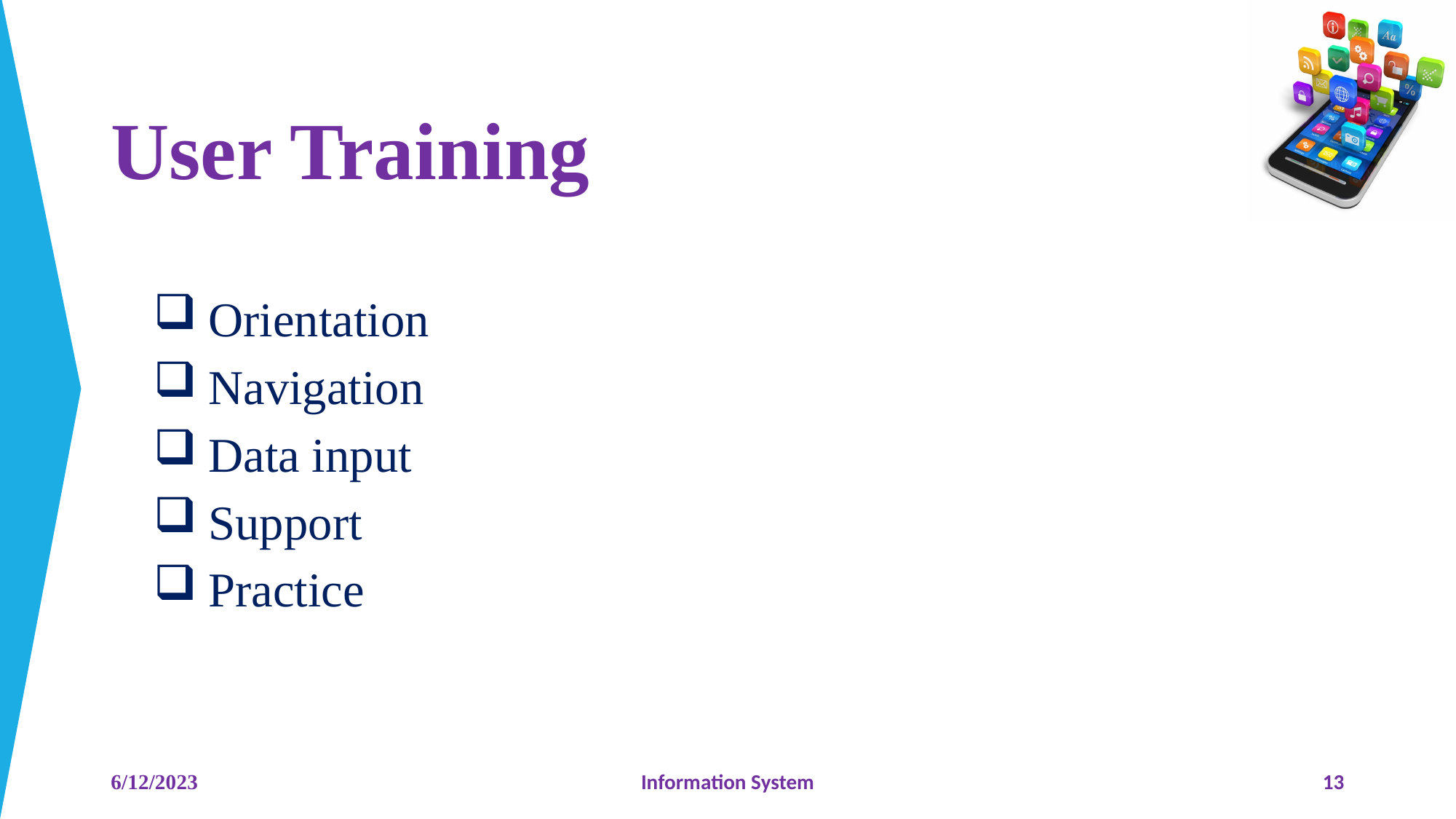

# User Training

Orientation
Navigation
Data input
Support
Practice

6/12/2023
Information System
13